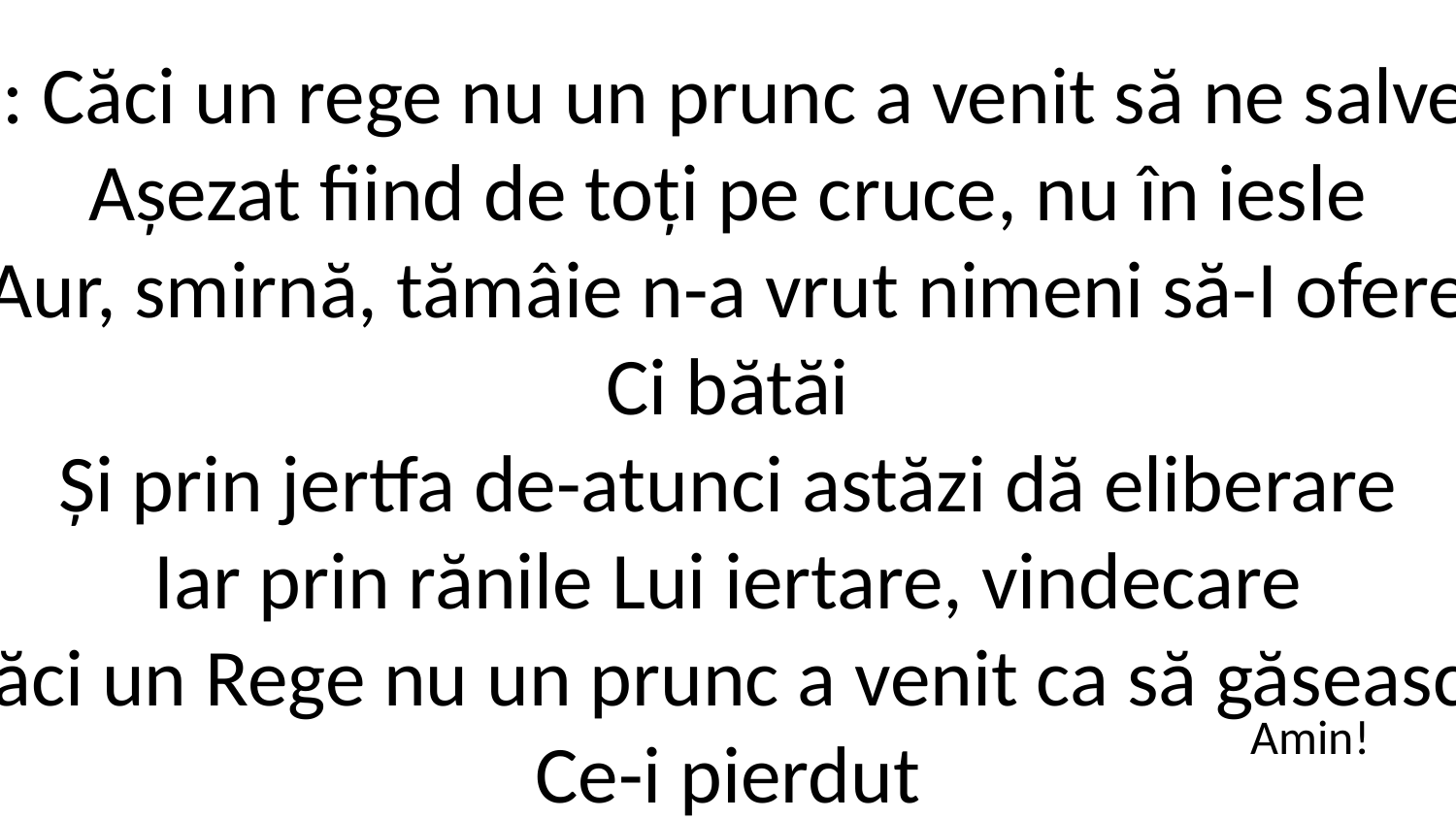

R2: Căci un rege nu un prunc a venit să ne salveze
Așezat fiind de toți pe cruce, nu în iesle
Aur, smirnă, tămâie n-a vrut nimeni să-I ofere
Ci bătăi
Și prin jertfa de-atunci astăzi dă eliberare
Iar prin rănile Lui iertare, vindecare
Căci un Rege nu un prunc a venit ca să găsească
Ce-i pierdut

Amin!